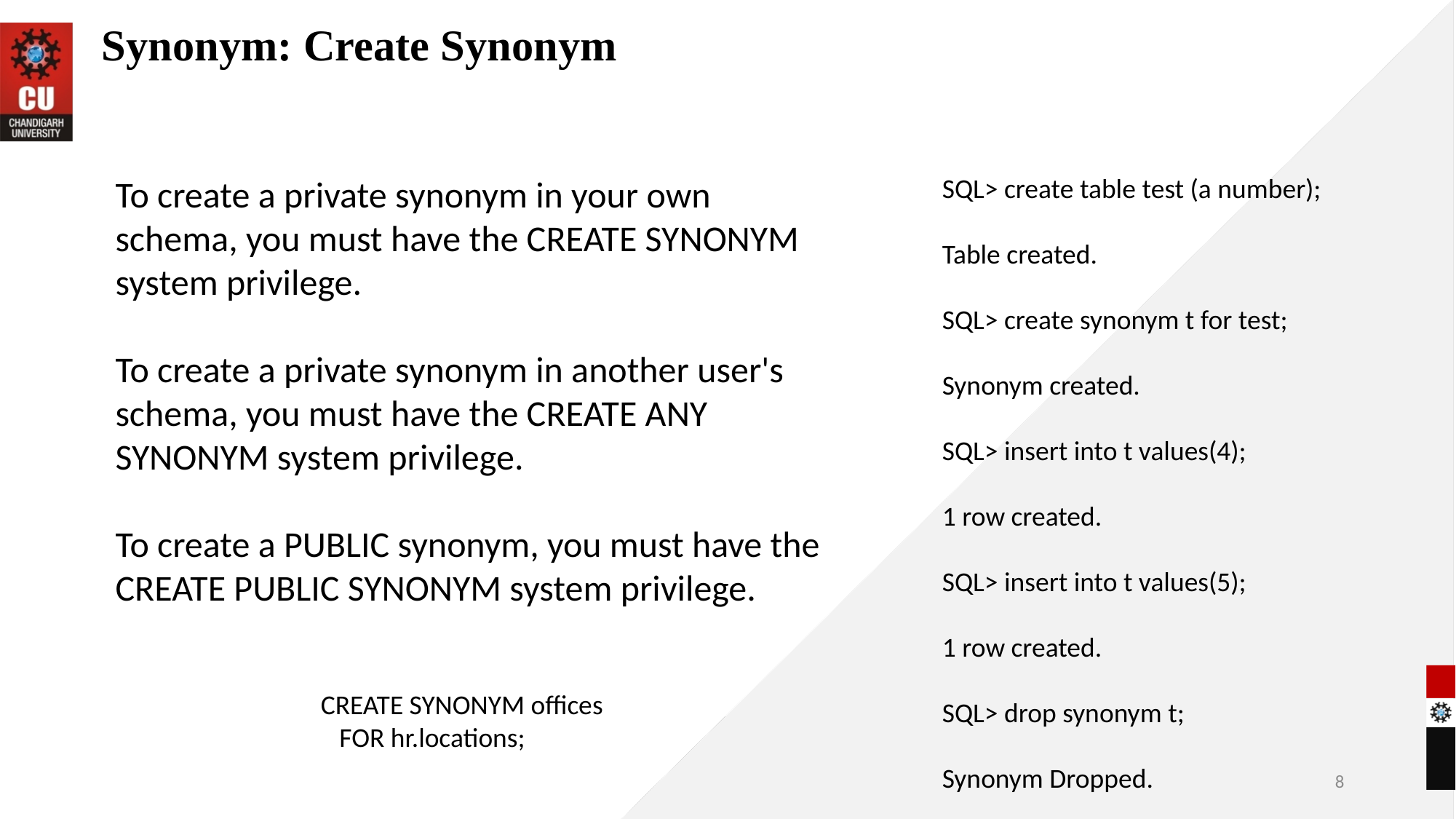

# Synonym: Create Synonym
To create a private synonym in your own schema, you must have the CREATE SYNONYM system privilege.

To create a private synonym in another user's schema, you must have the CREATE ANY SYNONYM system privilege.

To create a PUBLIC synonym, you must have the CREATE PUBLIC SYNONYM system privilege.
SQL> create table test (a number);

Table created.

SQL> create synonym t for test;

Synonym created.

SQL> insert into t values(4);

1 row created.

SQL> insert into t values(5);

1 row created.

SQL> drop synonym t;

Synonym Dropped.
CREATE SYNONYM offices
   FOR hr.locations;
8